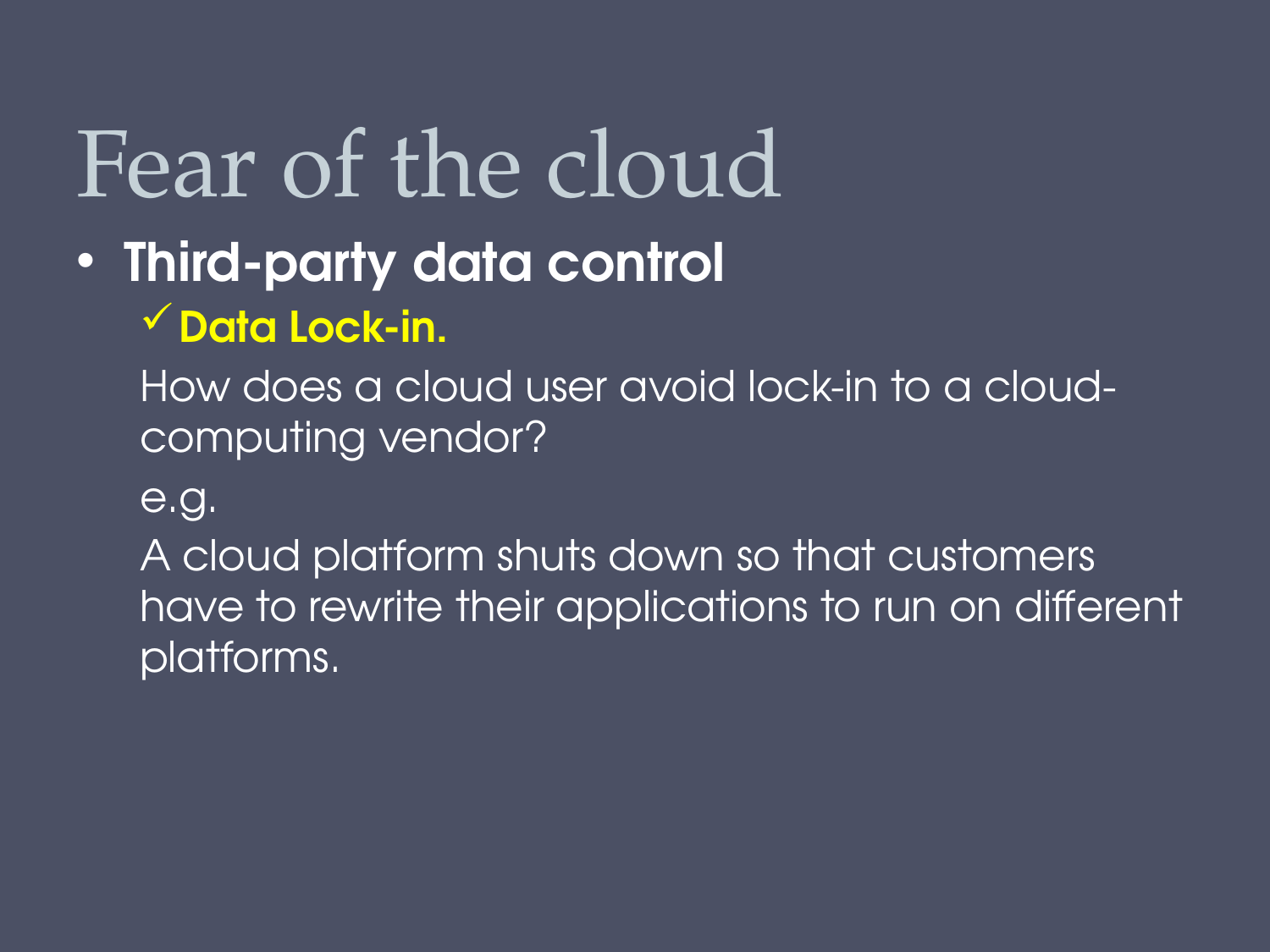

# Fear of the cloud
Third-party data control
Data Lock-in.
How does a cloud user avoid lock-in to a cloud-computing vendor?
e.g.
A cloud platform shuts down so that customers have to rewrite their applications to run on different platforms.